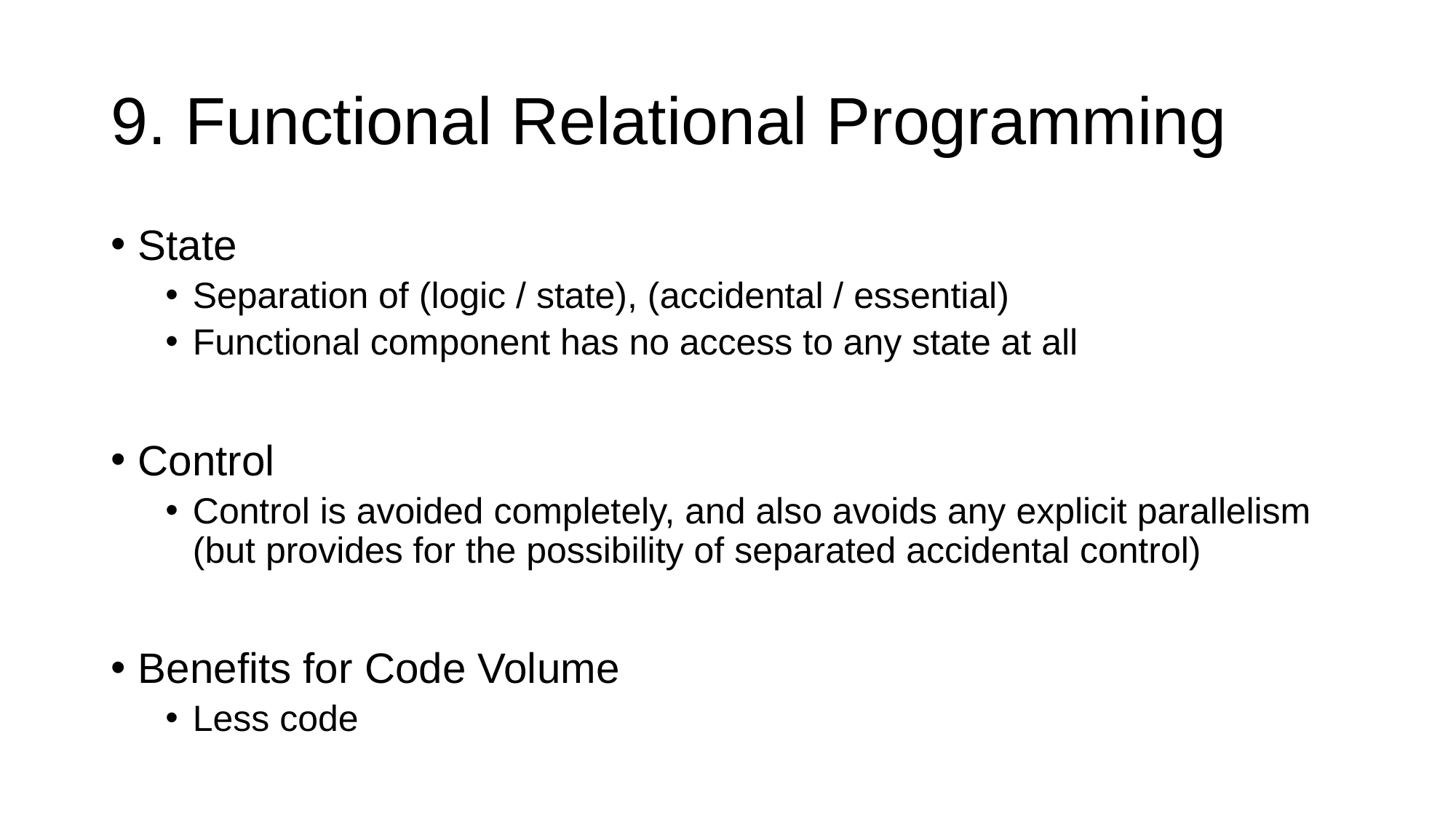

# 9. Functional Relational Programming
State
Separation of (logic / state), (accidental / essential)
Functional component has no access to any state at all

Control
Control is avoided completely, and also avoids any explicit parallelism (but provides for the possibility of separated accidental control)

Benefits for Code Volume
Less code